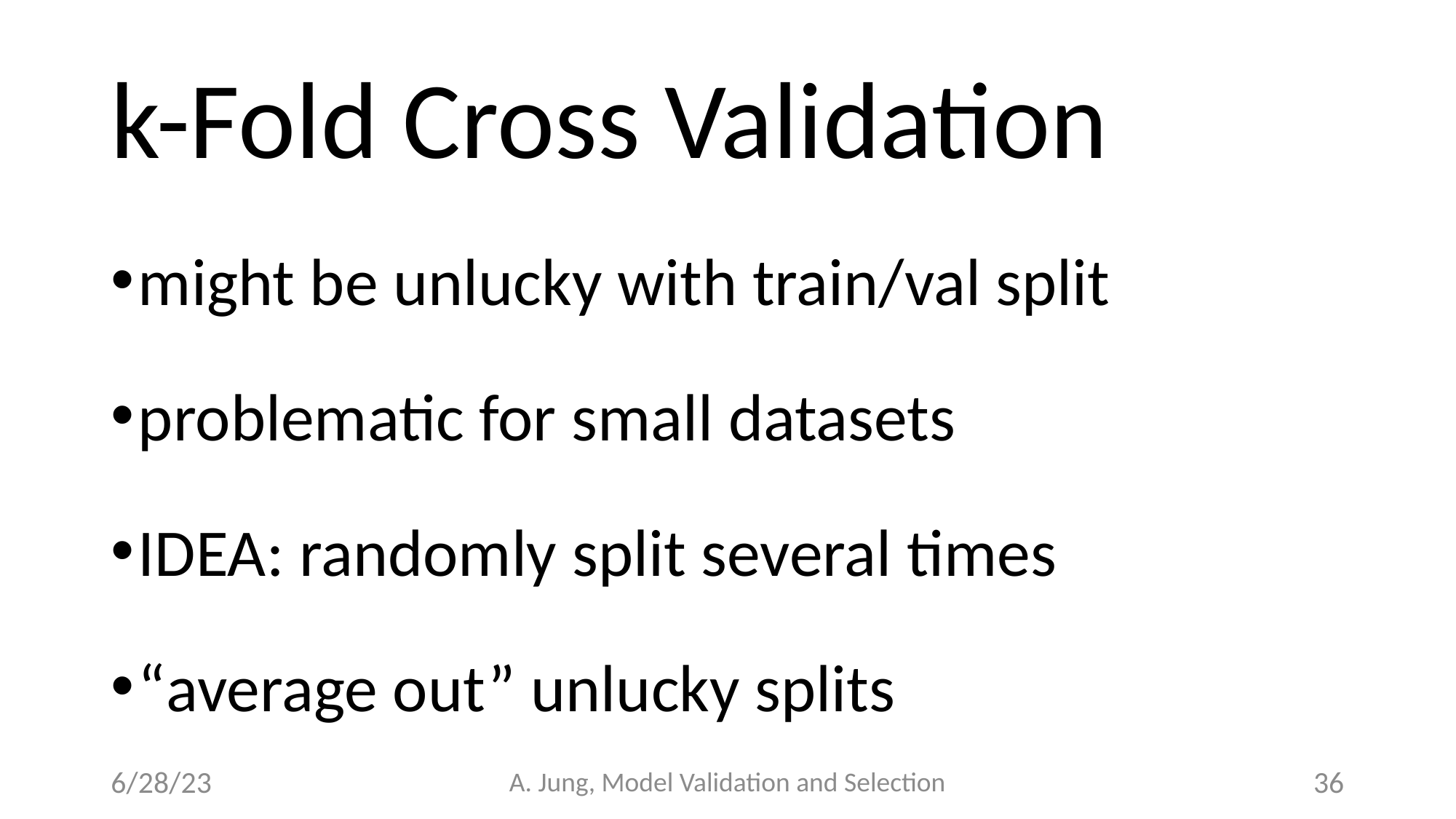

# k-Fold Cross Validation
might be unlucky with train/val split
problematic for small datasets
IDEA: randomly split several times
“average out” unlucky splits
6/28/23
A. Jung, Model Validation and Selection
36